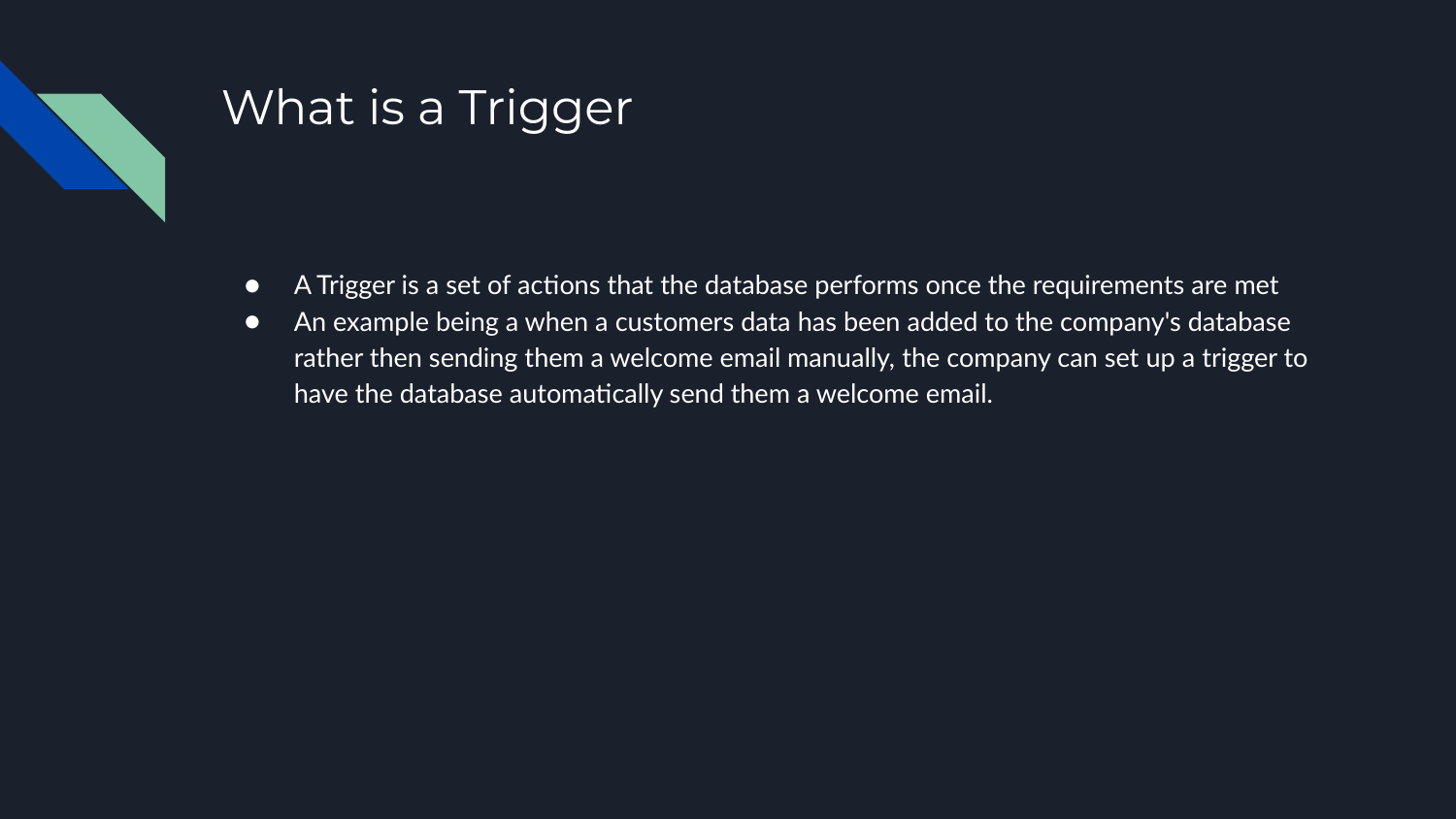

# What is a Trigger
A Trigger is a set of actions that the database performs once the requirements are met
An example being a when a customers data has been added to the company's database rather then sending them a welcome email manually, the company can set up a trigger to have the database automatically send them a welcome email.